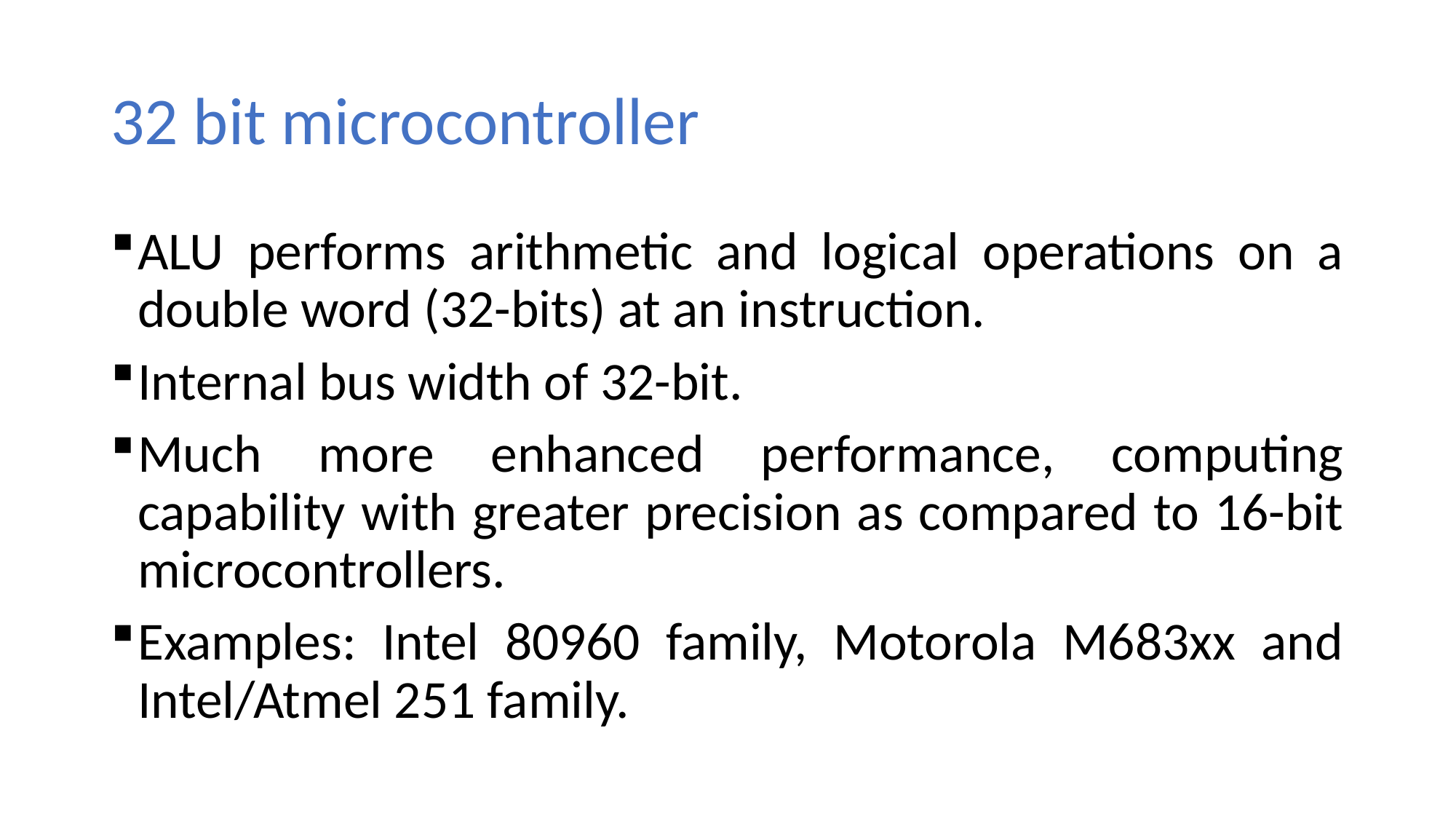

# 32 bit microcontroller
ALU performs arithmetic and logical operations on a double word (32-bits) at an instruction.
Internal bus width of 32-bit.
Much more enhanced performance, computing capability with greater precision as compared to 16-bit microcontrollers.
Examples: Intel 80960 family, Motorola M683xx and Intel/Atmel 251 family.